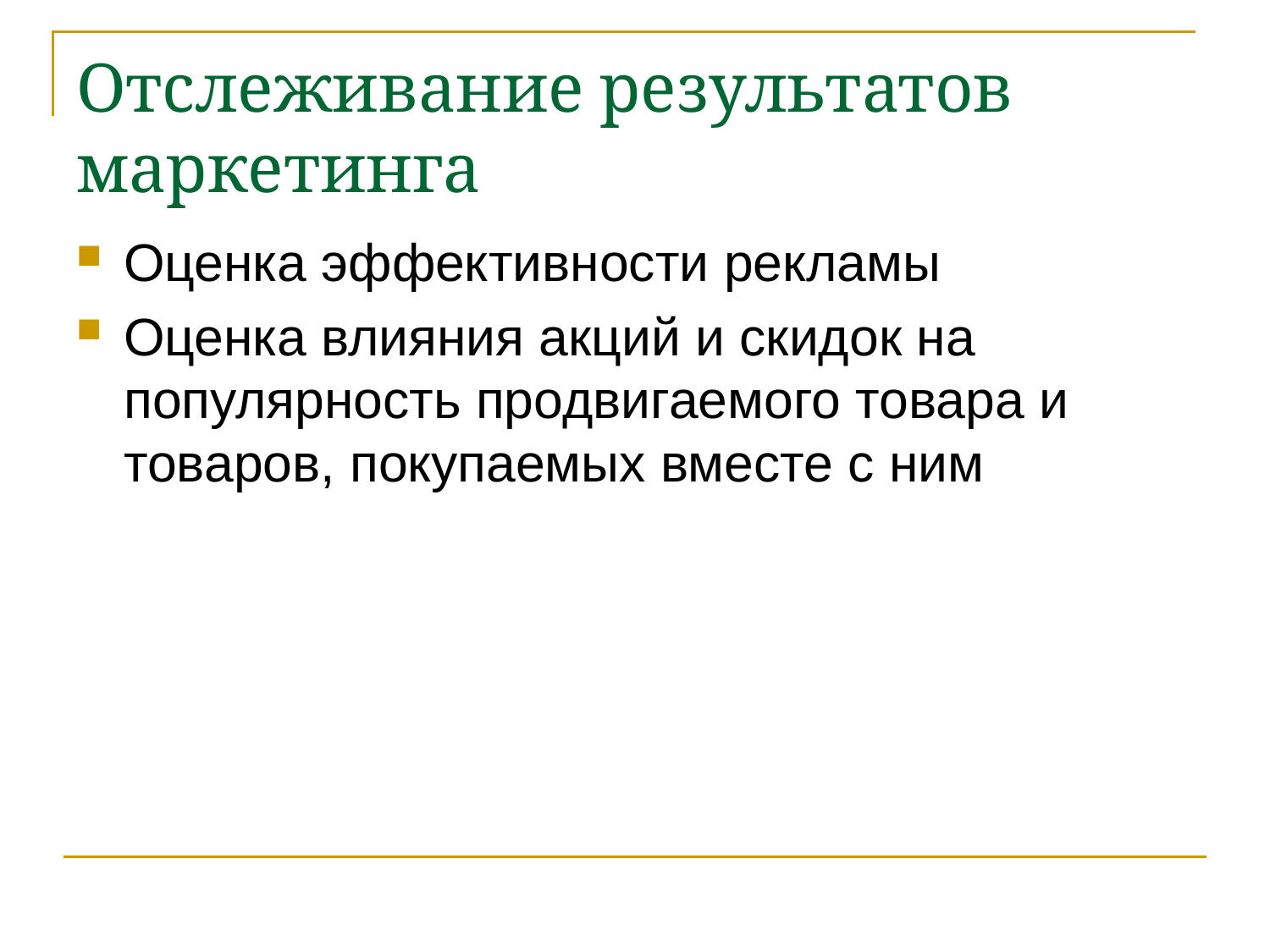

# Отслеживание результатов маркетинга
Оценка эффективности рекламы
Оценка влияния акций и скидок на популярность продвигаемого товара и товаров, покупаемых вместе с ним